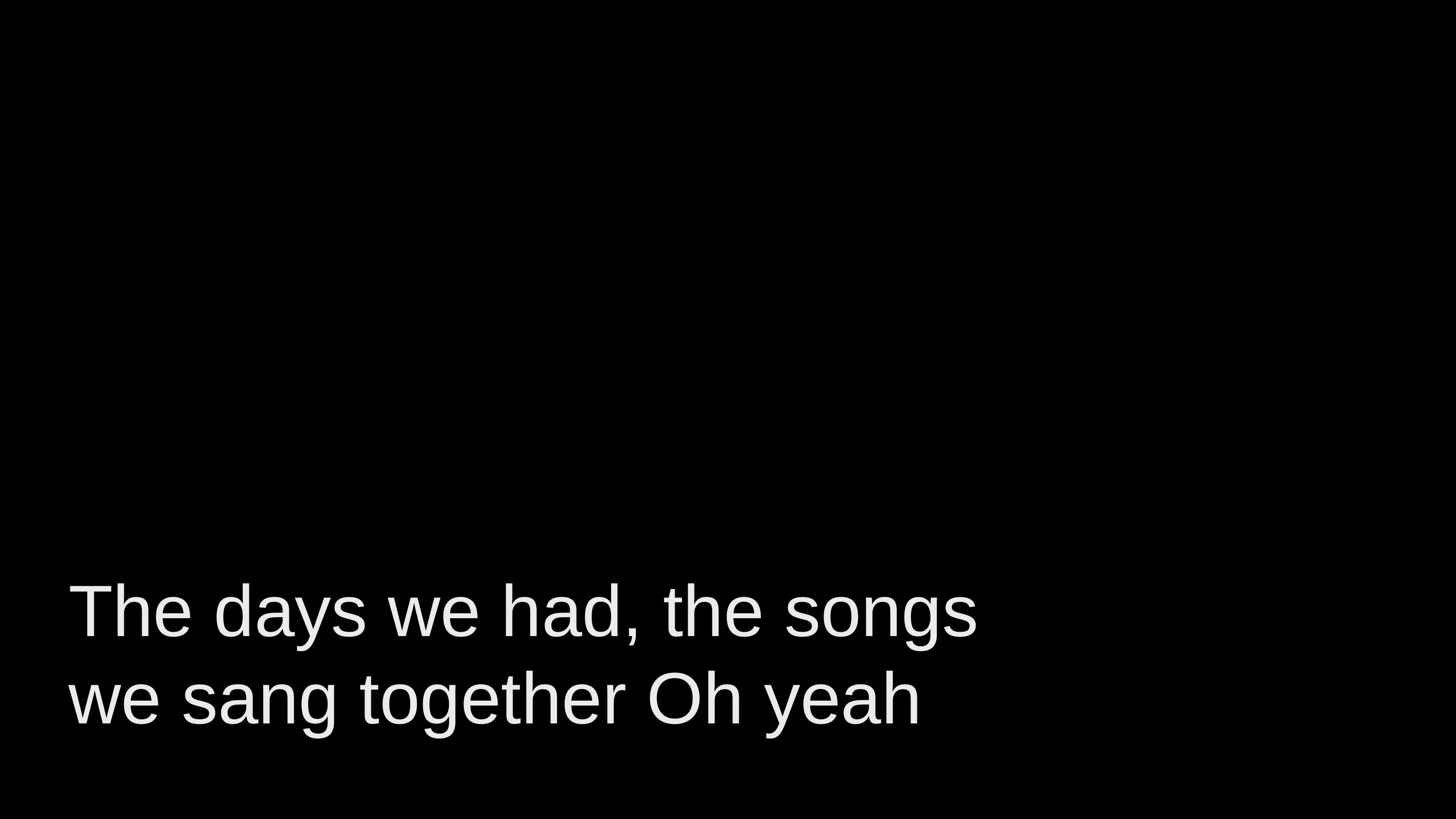

The days we had, the songs
we sang together Oh yeah